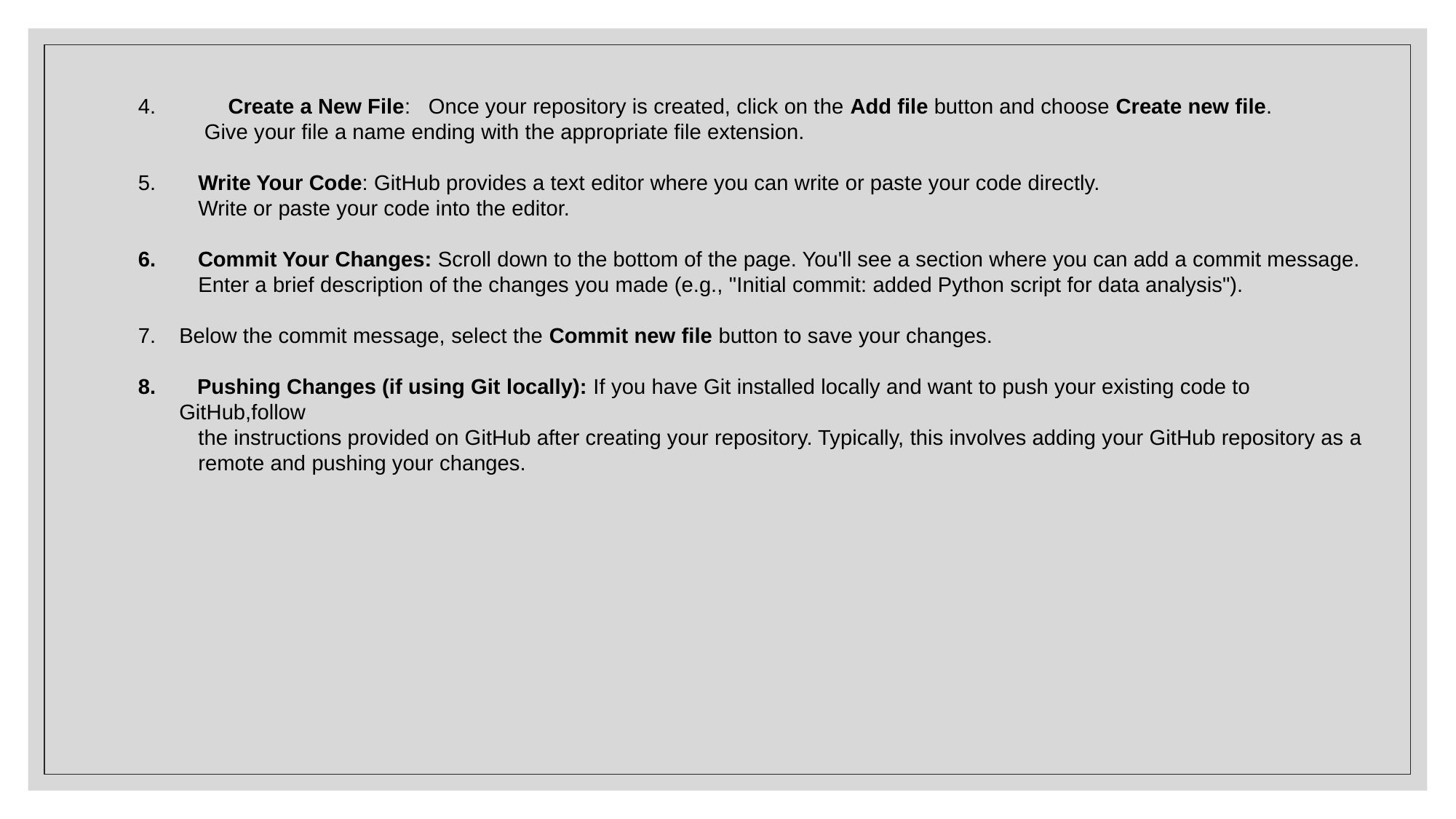

4.            Create a New File:   Once your repository is created, click on the Add file button and choose Create new file.
           Give your file a name ending with the appropriate file extension.

5.       Write Your Code: GitHub provides a text editor where you can write or paste your code directly.
          Write or paste your code into the editor.

6.       Commit Your Changes: Scroll down to the bottom of the page. You'll see a section where you can add a commit message.
          Enter a brief description of the changes you made (e.g., "Initial commit: added Python script for data analysis").

Below the commit message, select the Commit new file button to save your changes.

   Pushing Changes (if using Git locally): If you have Git installed locally and want to push your existing code to GitHub,follow
          the instructions provided on GitHub after creating your repository. Typically, this involves adding your GitHub repository as a
          remote and pushing your changes.